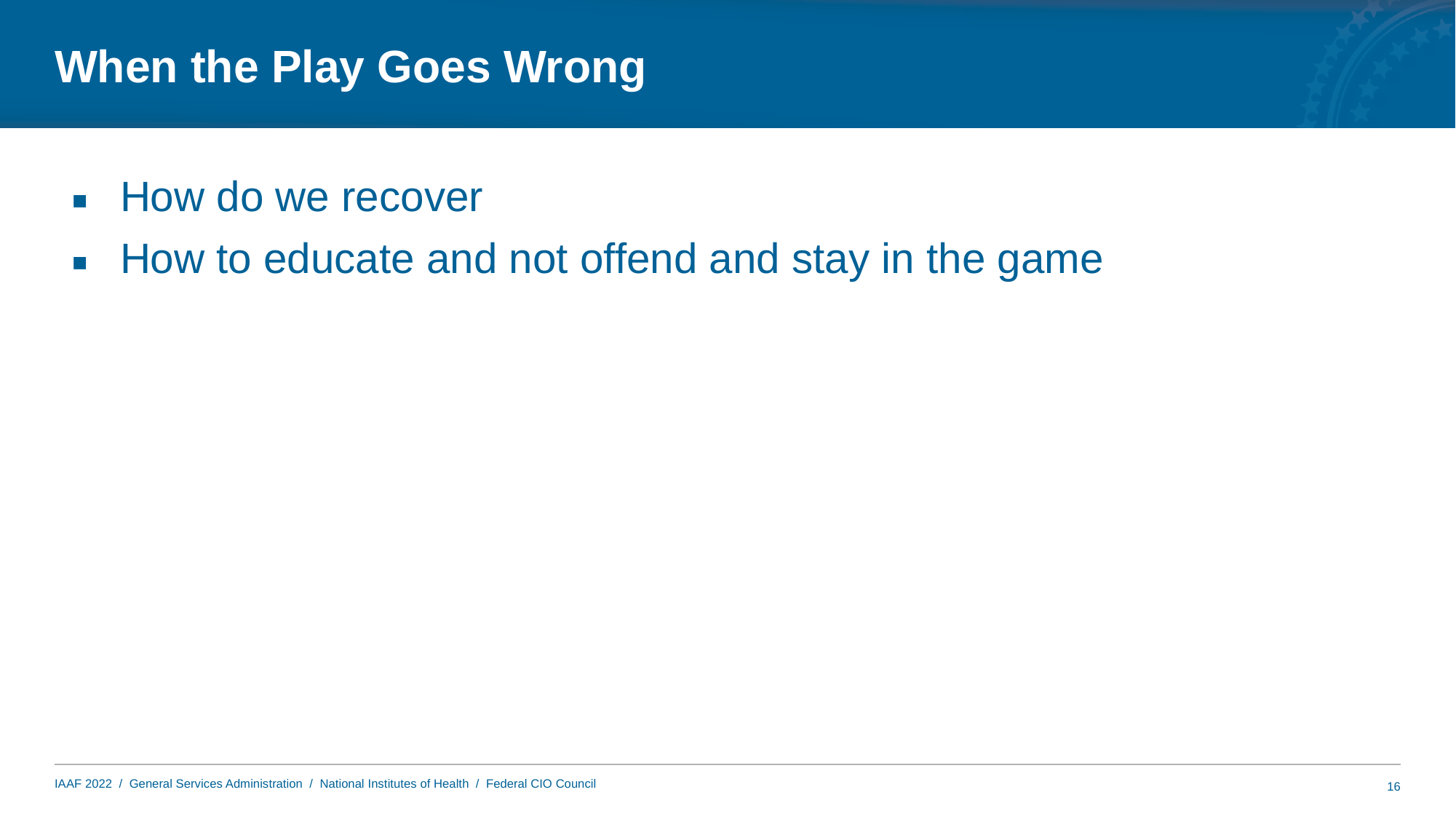

# When the Play Goes Wrong
How do we recover
How to educate and not offend and stay in the game

16